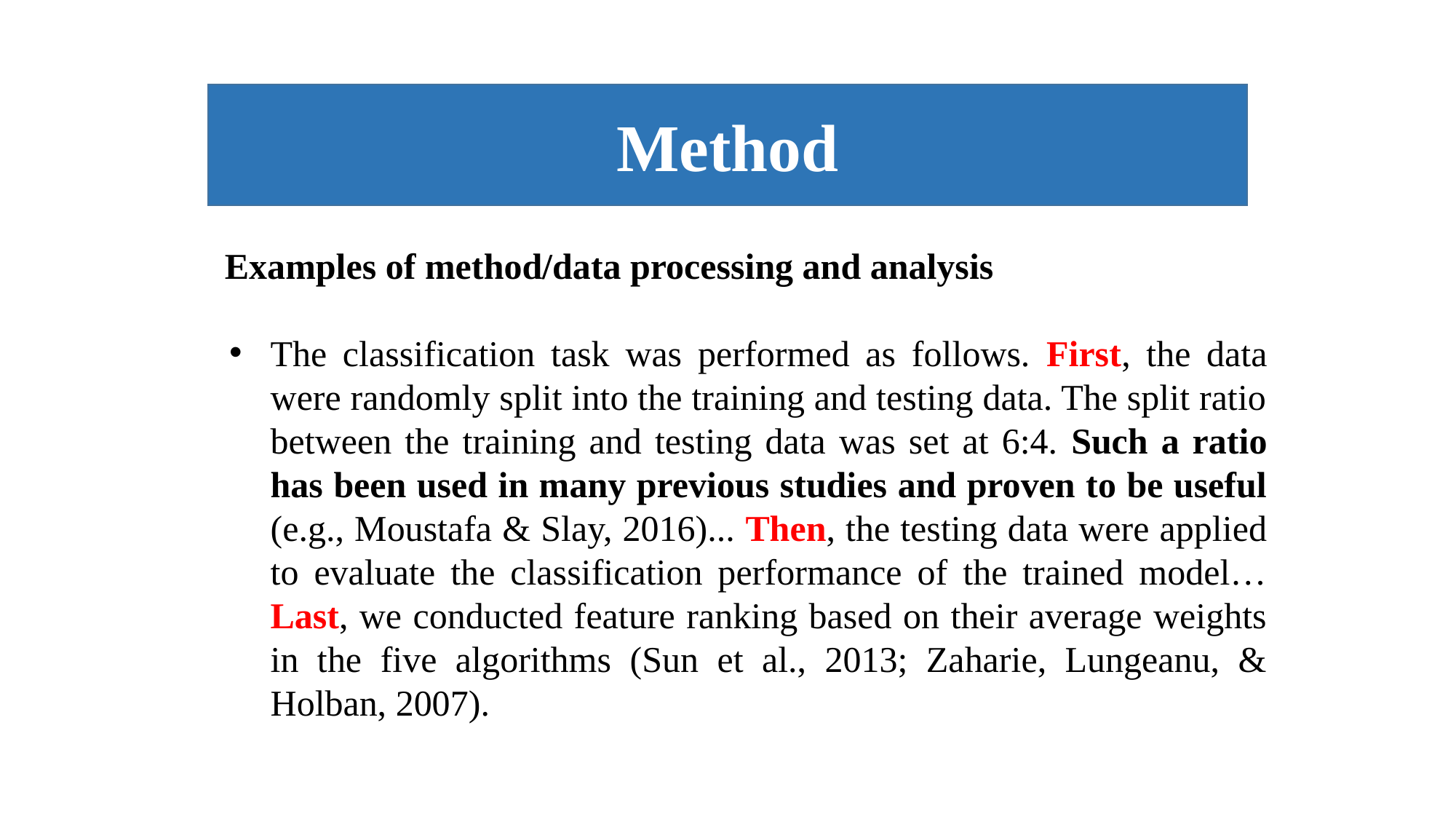

Method
Examples of method/data processing and analysis
The classification task was performed as follows. First, the data were randomly split into the training and testing data. The split ratio between the training and testing data was set at 6:4. Such a ratio has been used in many previous studies and proven to be useful (e.g., Moustafa & Slay, 2016)... Then, the testing data were applied to evaluate the classification performance of the trained model… Last, we conducted feature ranking based on their average weights in the five algorithms (Sun et al., 2013; Zaharie, Lungeanu, & Holban, 2007).